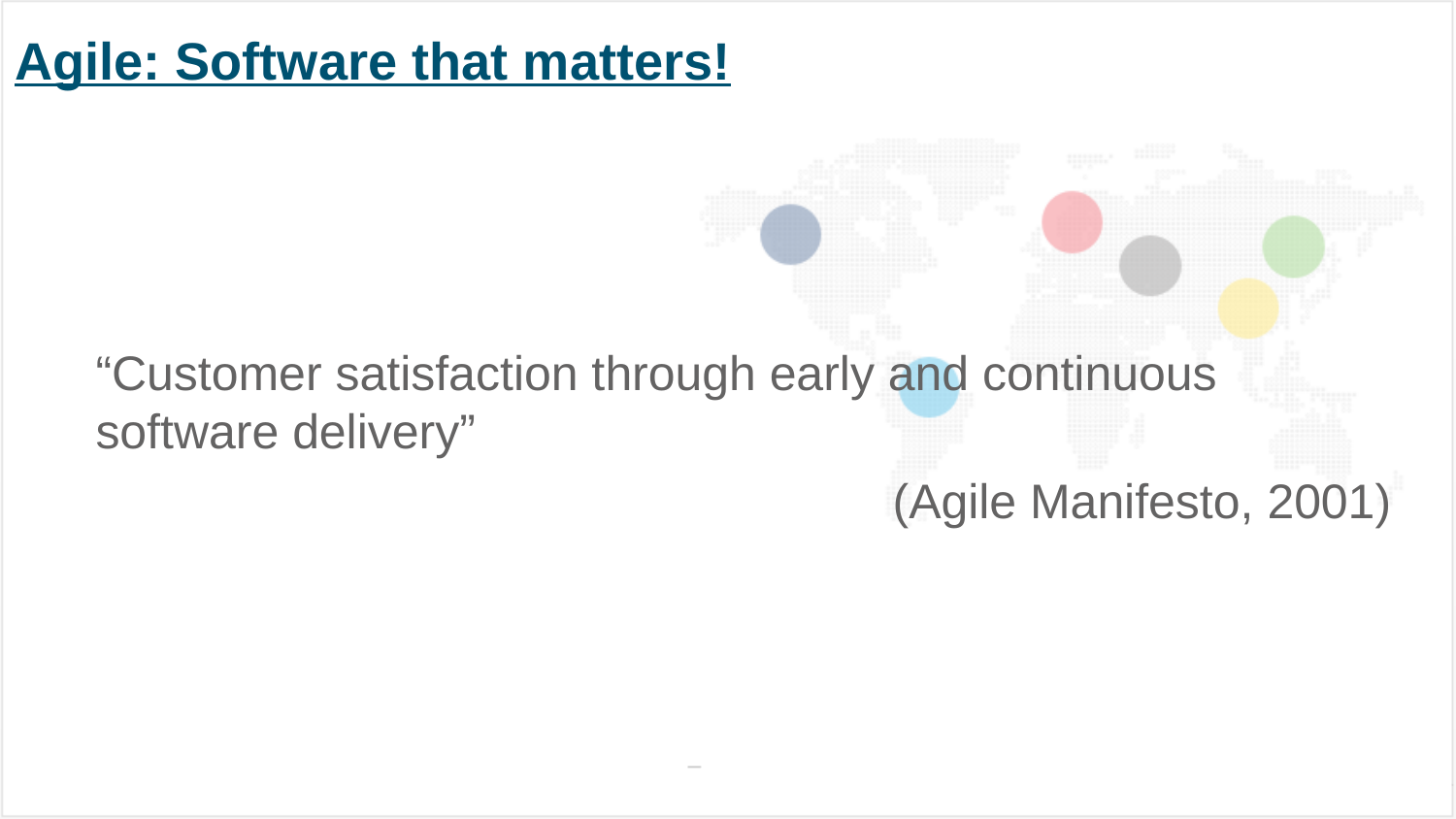

# Agile: Software that matters!
“Customer satisfaction through early and continuous software delivery”
(Agile Manifesto, 2001)